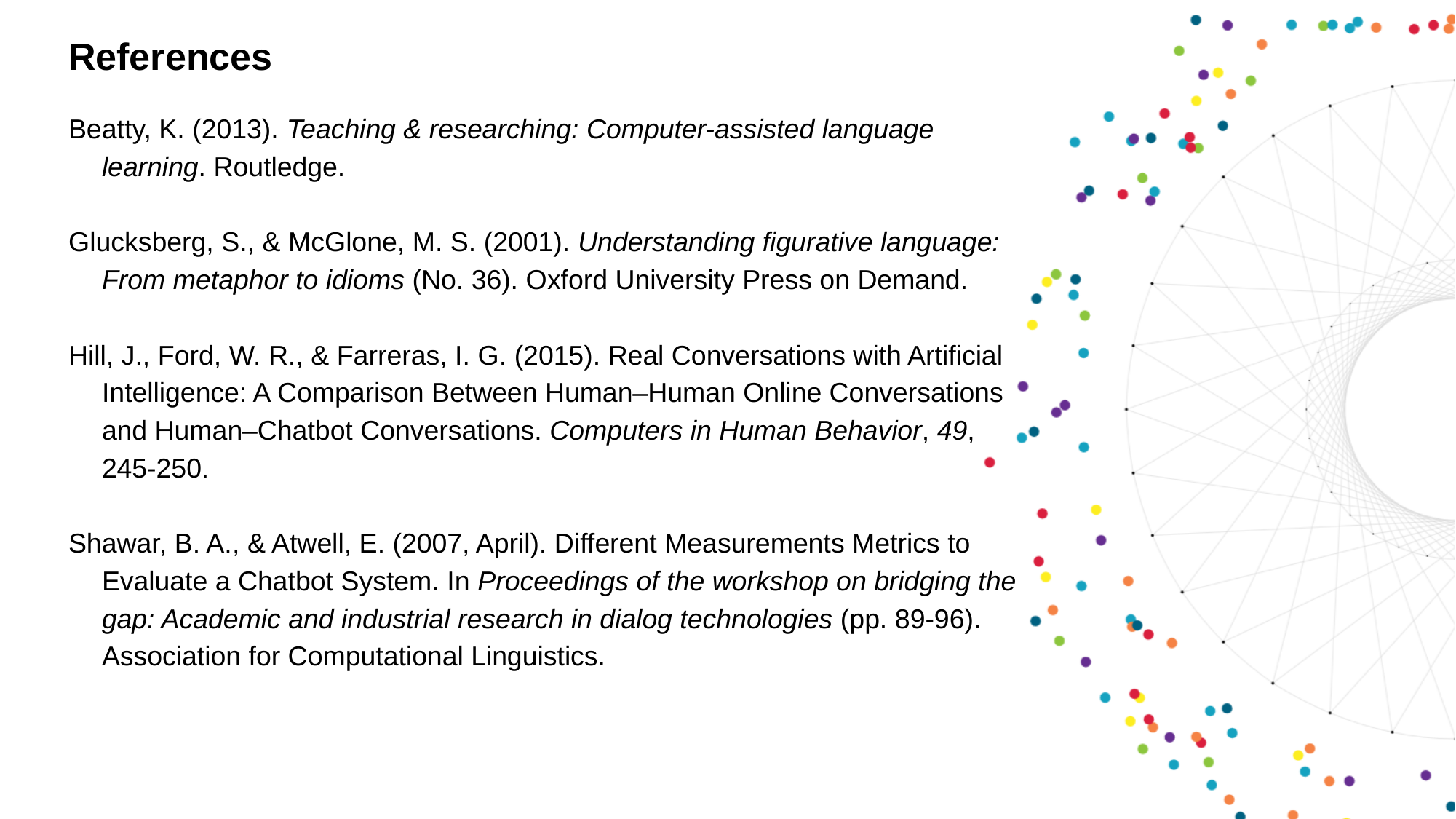

References
Beatty, K. (2013). Teaching & researching: Computer-assisted language learning. Routledge.

Glucksberg, S., & McGlone, M. S. (2001). Understanding figurative language: From metaphor to idioms (No. 36). Oxford University Press on Demand.

Hill, J., Ford, W. R., & Farreras, I. G. (2015). Real Conversations with Artificial Intelligence: A Comparison Between Human–Human Online Conversations and Human–Chatbot Conversations. Computers in Human Behavior, 49, 245-250.

Shawar, B. A., & Atwell, E. (2007, April). Different Measurements Metrics to Evaluate a Chatbot System. In Proceedings of the workshop on bridging the gap: Academic and industrial research in dialog technologies (pp. 89-96). Association for Computational Linguistics.